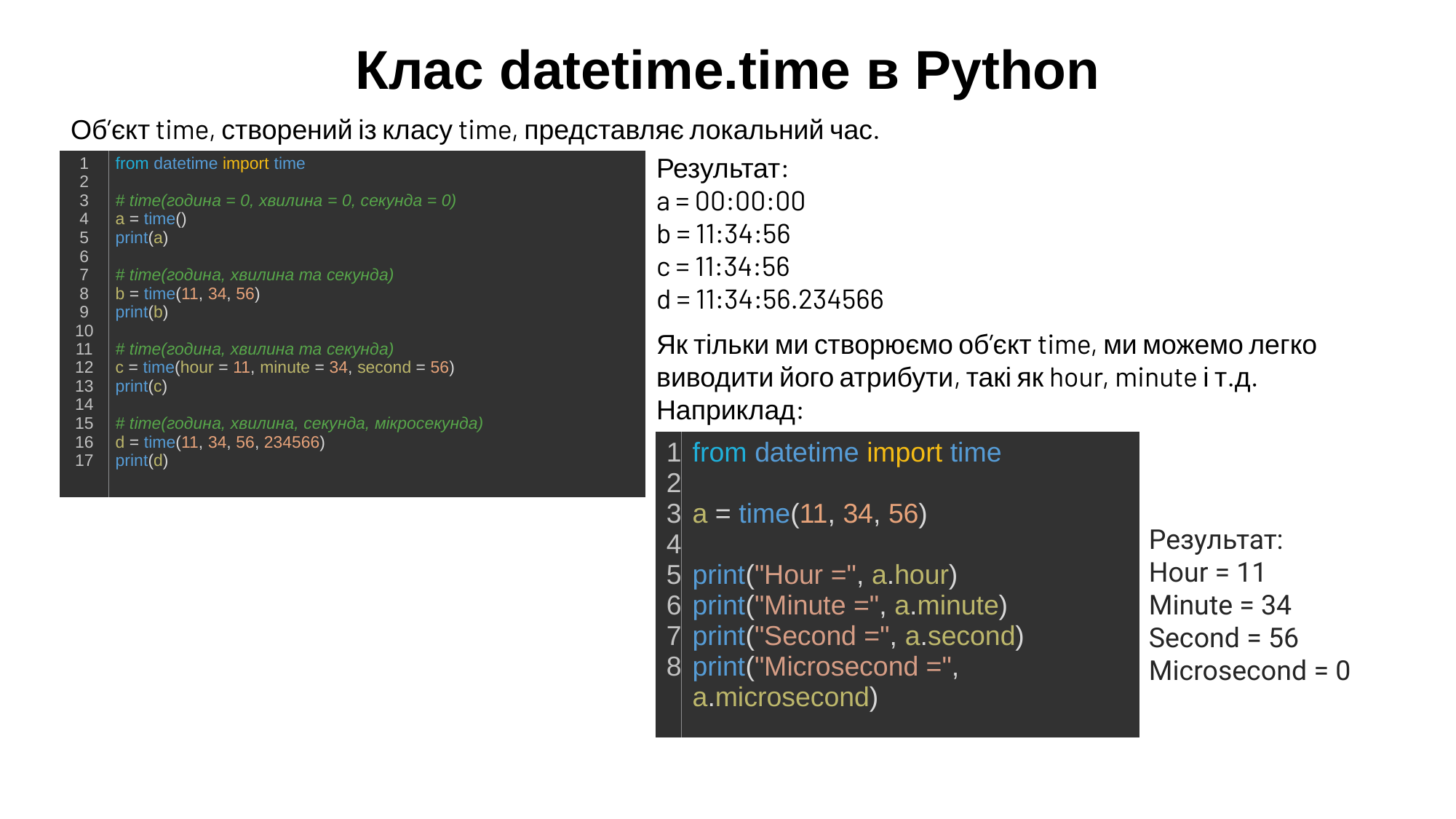

Клас datetime.time в Python
Об’єкт time, створений із класу time, представляє локальний час.
Результат:
a = 00:00:00
b = 11:34:56
c = 11:34:56
d = 11:34:56.234566
| 1 2 3 4 5 6 7 8 9 10 11 12 13 14 15 16 17 | from datetime import time   # time(година = 0, хвилина = 0, секунда = 0) a = time() print(a)   # time(година, хвилина та секунда) b = time(11, 34, 56) print(b)   # time(година, хвилина та секунда) c = time(hour = 11, minute = 34, second = 56) print(c)   # time(година, хвилина, секунда, мікросекунда) d = time(11, 34, 56, 234566) print(d) |
| --- | --- |
Як тільки ми створюємо об’єкт time, ми можемо легко виводити його атрибути, такі як hour, minute і т.д. Наприклад:
| 1 2 3 4 5 6 7 8 | from datetime import time   a = time(11, 34, 56)   print("Hour =", a.hour) print("Minute =", a.minute) print("Second =", a.second) print("Microsecond =", a.microsecond) |
| --- | --- |
Результат:
Hour = 11
Minute = 34
Second = 56
Microsecond = 0